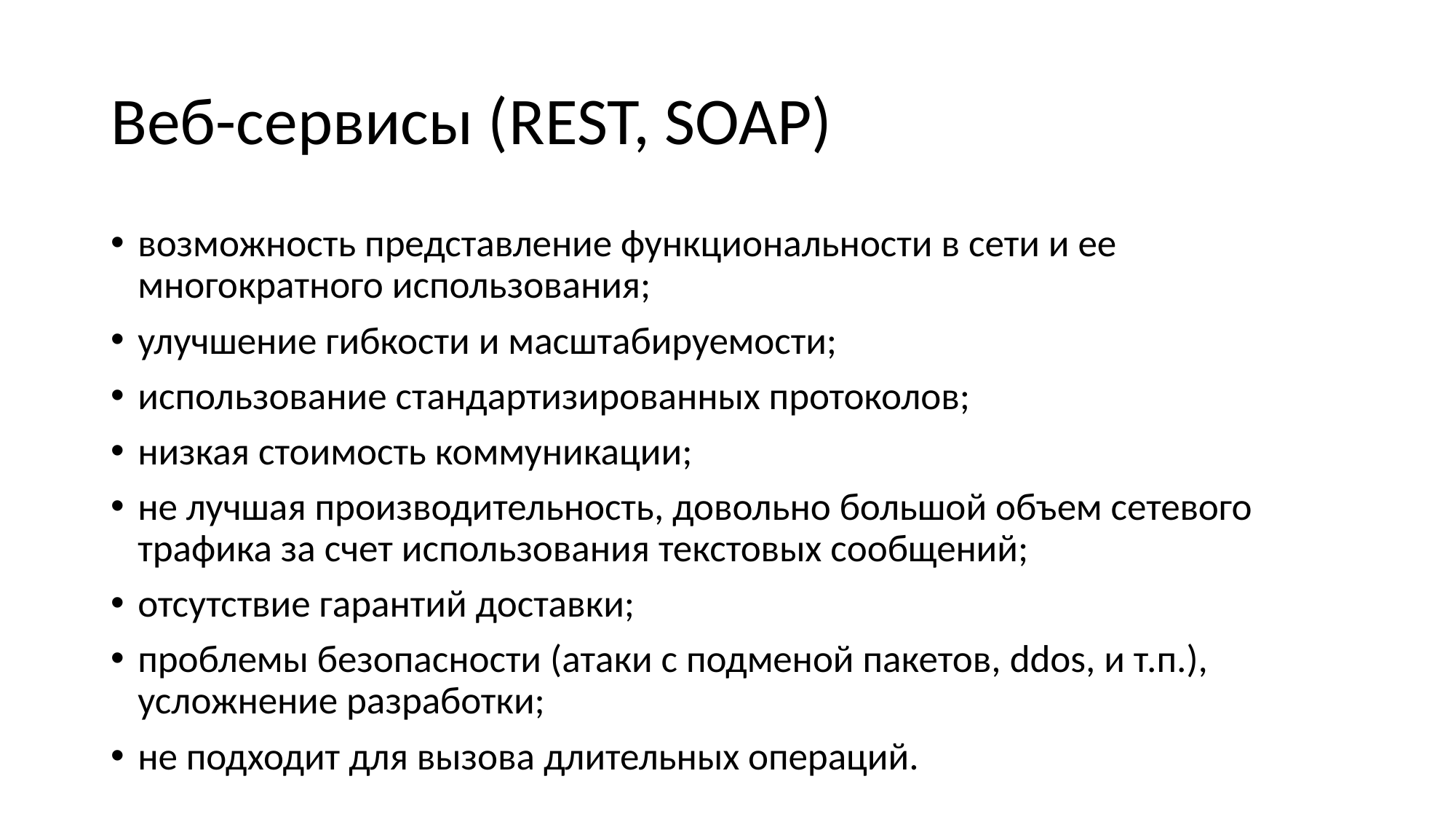

# Веб-сервисы (REST, SOAP)
возможность представление функциональности в сети и ее многократного использования;
улучшение гибкости и масштабируемости;
использование стандартизированных протоколов;
низкая стоимость коммуникации;
не лучшая производительность, довольно большой объем сетевого трафика за счет использования текстовых сообщений;
отсутствие гарантий доставки;
проблемы безопасности (атаки с подменой пакетов, ddos, и т.п.), усложнение разработки;
не подходит для вызова длительных операций.